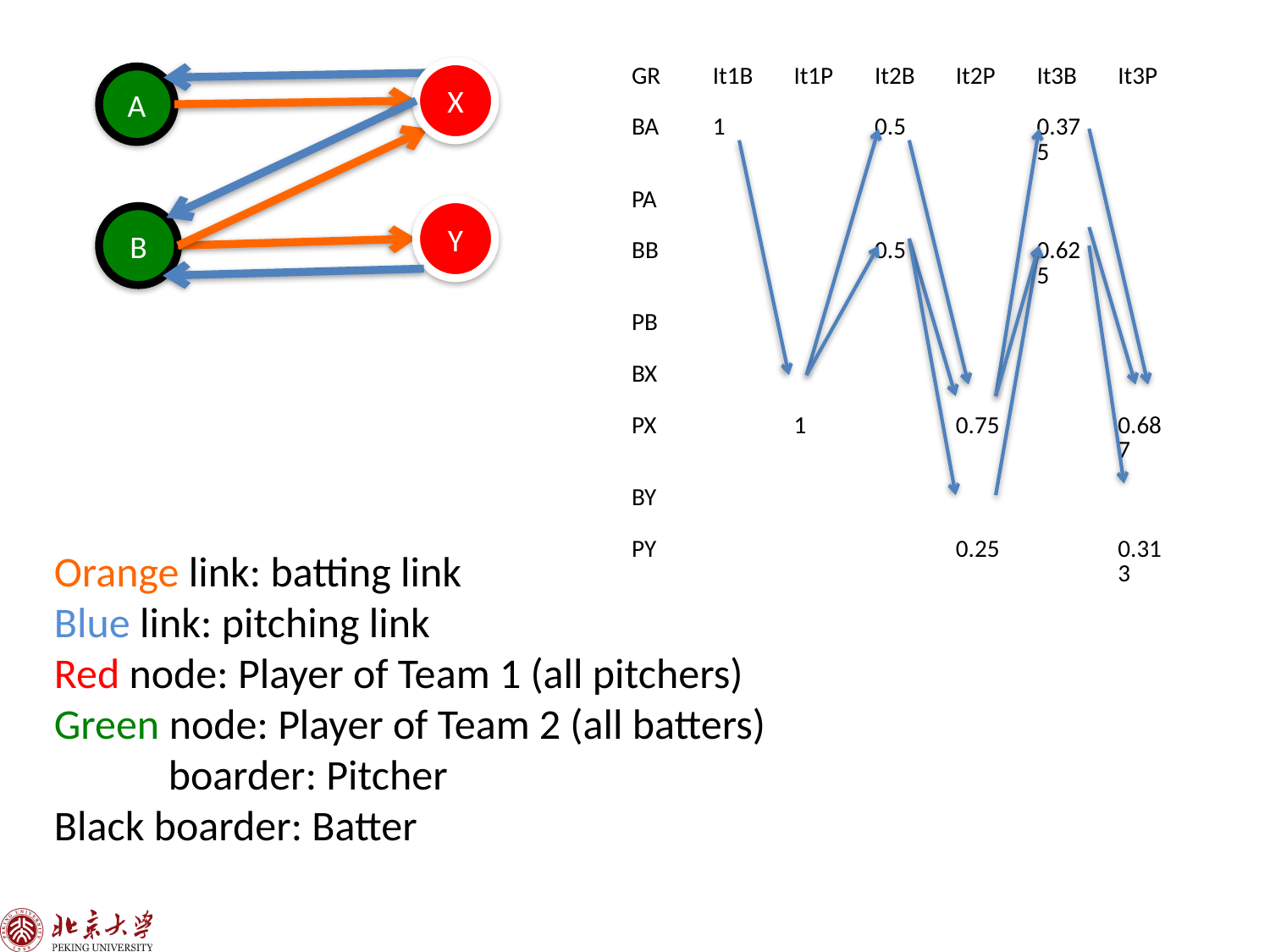

| GR | It1B | It1P | It2B | It2P | It3B | It3P |
| --- | --- | --- | --- | --- | --- | --- |
| BA | 1 |  | 0.5 |  | 0.375 |  |
| PA |  |  |  |  |  |  |
| BB |  |  | 0.5 |  | 0.625 |  |
| PB |  |  |  |  |  |  |
| BX |  |  |  |  |  |  |
| PX |  | 1 |  | 0.75 |  | 0.687 |
| BY |  |  |  |  |  |  |
| PY |  |  |  | 0.25 |  | 0.313 |
X
A
Y
B
Orange link: batting link
Blue link: pitching link
Red node: Player of Team 1 (all pitchers)
Green node: Player of Team 2 (all batters)
White boarder: Pitcher
Black boarder: Batter